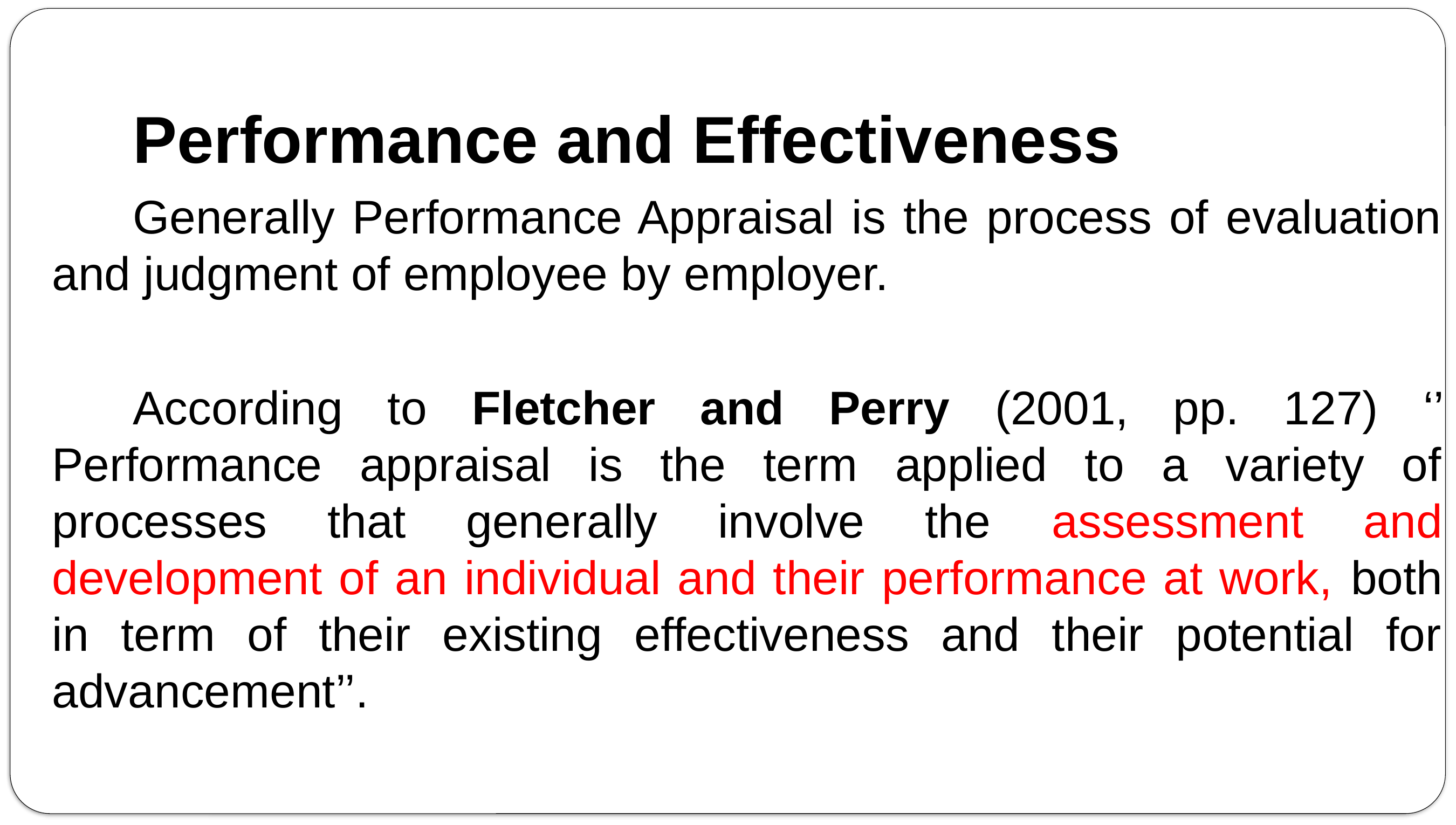

Performance and Effectiveness
		Generally Performance Appraisal is the process of evaluation and judgment of employee by employer.

		According to Fletcher and Perry (2001, pp. 127) ‘’ Performance appraisal is the term applied to a variety of processes that generally involve the assessment and development of an individual and their performance at work, both in term of their existing effectiveness and their potential for advancement’’.